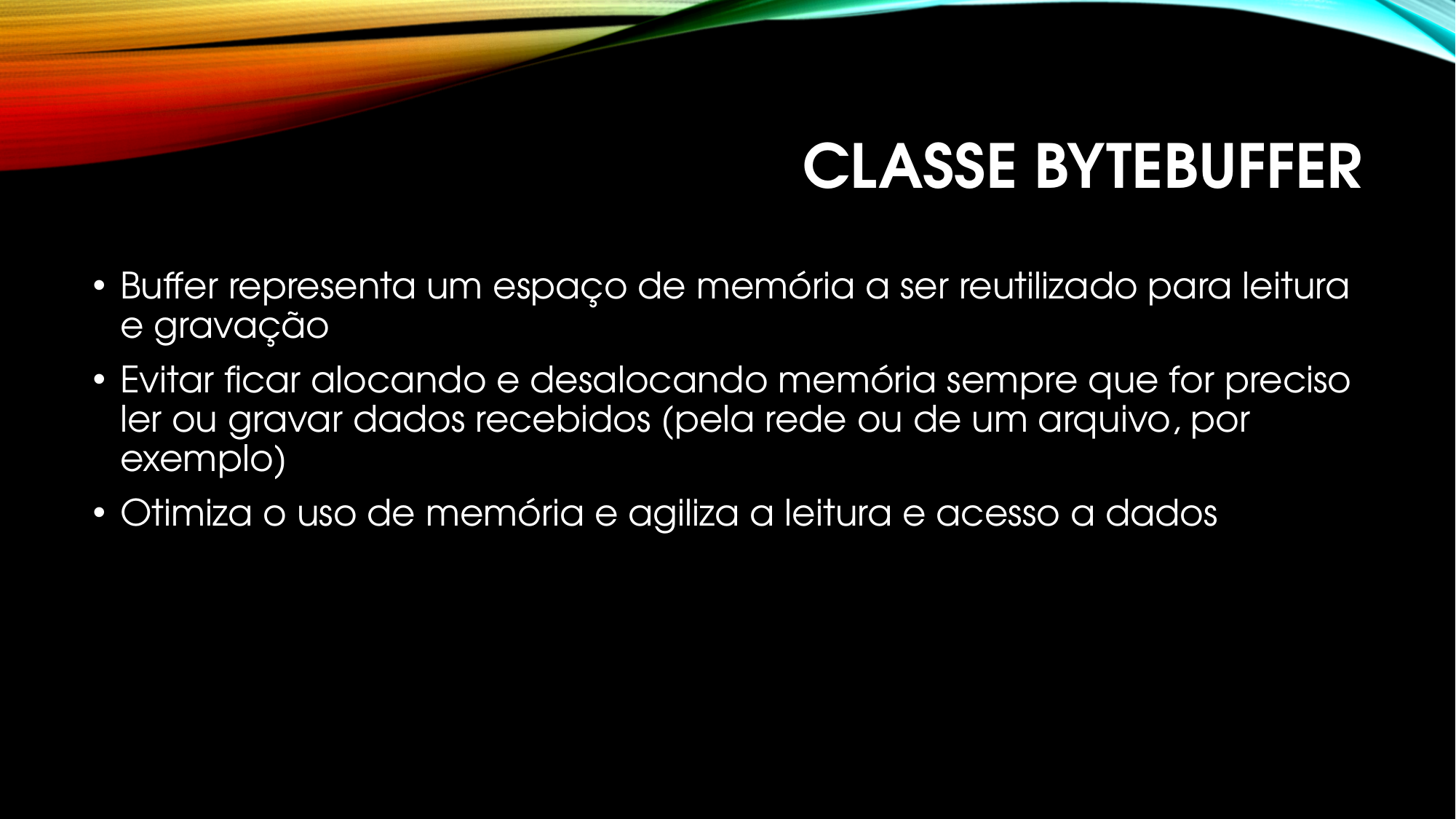

# Classe ByteBuffer
Buffer representa um espaço de memória a ser reutilizado para leitura e gravação
Evitar ficar alocando e desalocando memória sempre que for preciso ler ou gravar dados recebidos (pela rede ou de um arquivo, por exemplo)
Otimiza o uso de memória e agiliza a leitura e acesso a dados